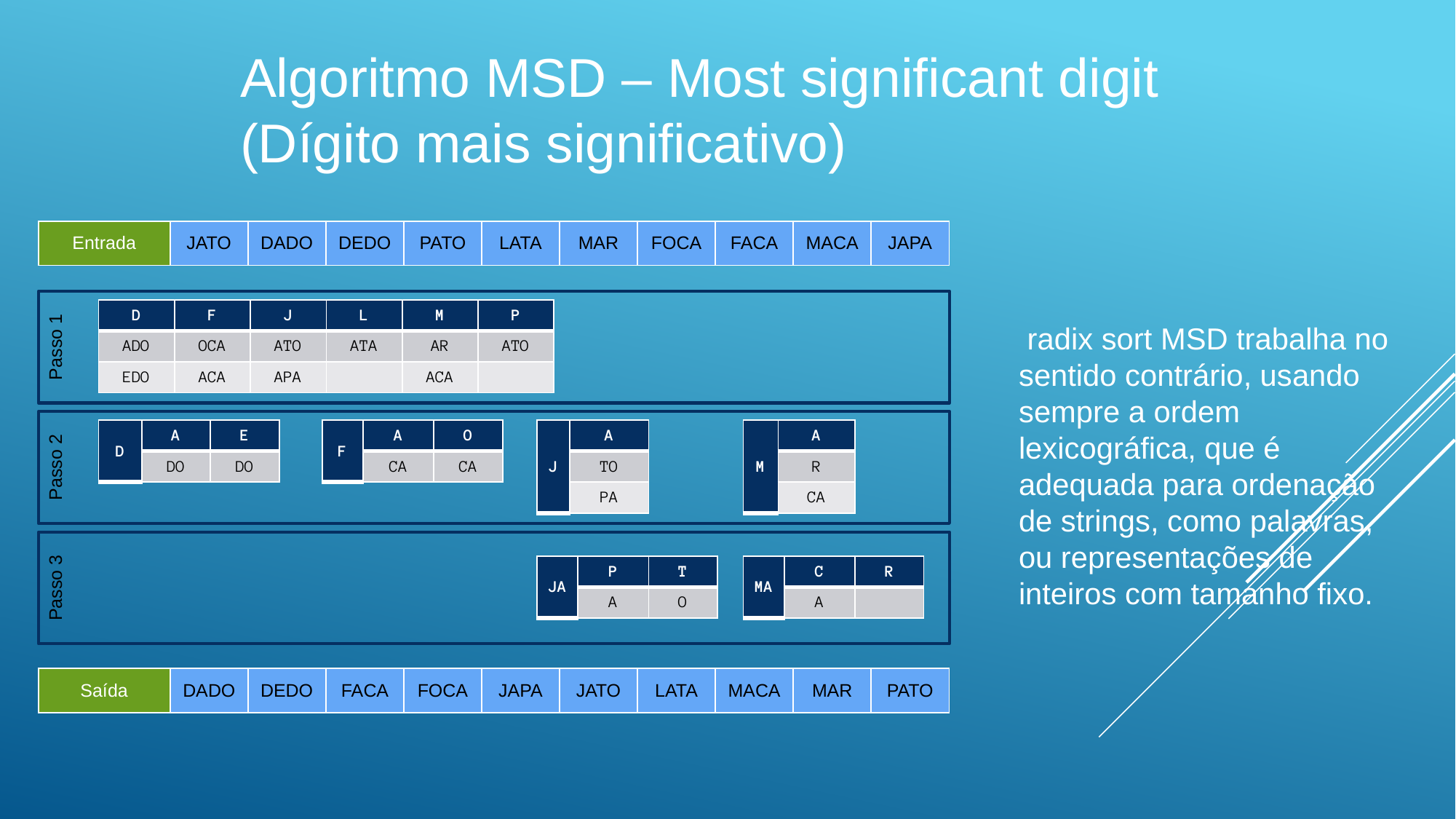

Algoritmo MSD – Most significant digit
(Dígito mais significativo)
| Entrada | JATO | DADO | DEDO | PATO | LATA | MAR | FOCA | FACA | MACA | JAPA |
| --- | --- | --- | --- | --- | --- | --- | --- | --- | --- | --- |
Passo 1
| D | F | J | L | M | P |
| --- | --- | --- | --- | --- | --- |
| ADO | OCA | ATO | ATA | AR | ATO |
| EDO | ACA | APA |  | ACA |  |
 radix sort MSD trabalha no sentido contrário, usando sempre a ordem lexicográfica, que é adequada para ordenação de strings, como palavras, ou representações de inteiros com tamanho fixo.
Passo 2
| D | A | E |
| --- | --- | --- |
|  | DO | DO |
| F | A | O |
| --- | --- | --- |
|  | CA | CA |
| J | A |
| --- | --- |
|  | TO |
|  | PA |
| M | A |
| --- | --- |
|  | R |
|  | CA |
Passo 3
| JA | P | T |
| --- | --- | --- |
|  | A | O |
| MA | C | R |
| --- | --- | --- |
|  | A |  |
| Saída | DADO | DEDO | FACA | FOCA | JAPA | JATO | LATA | MACA | MAR | PATO |
| --- | --- | --- | --- | --- | --- | --- | --- | --- | --- | --- |